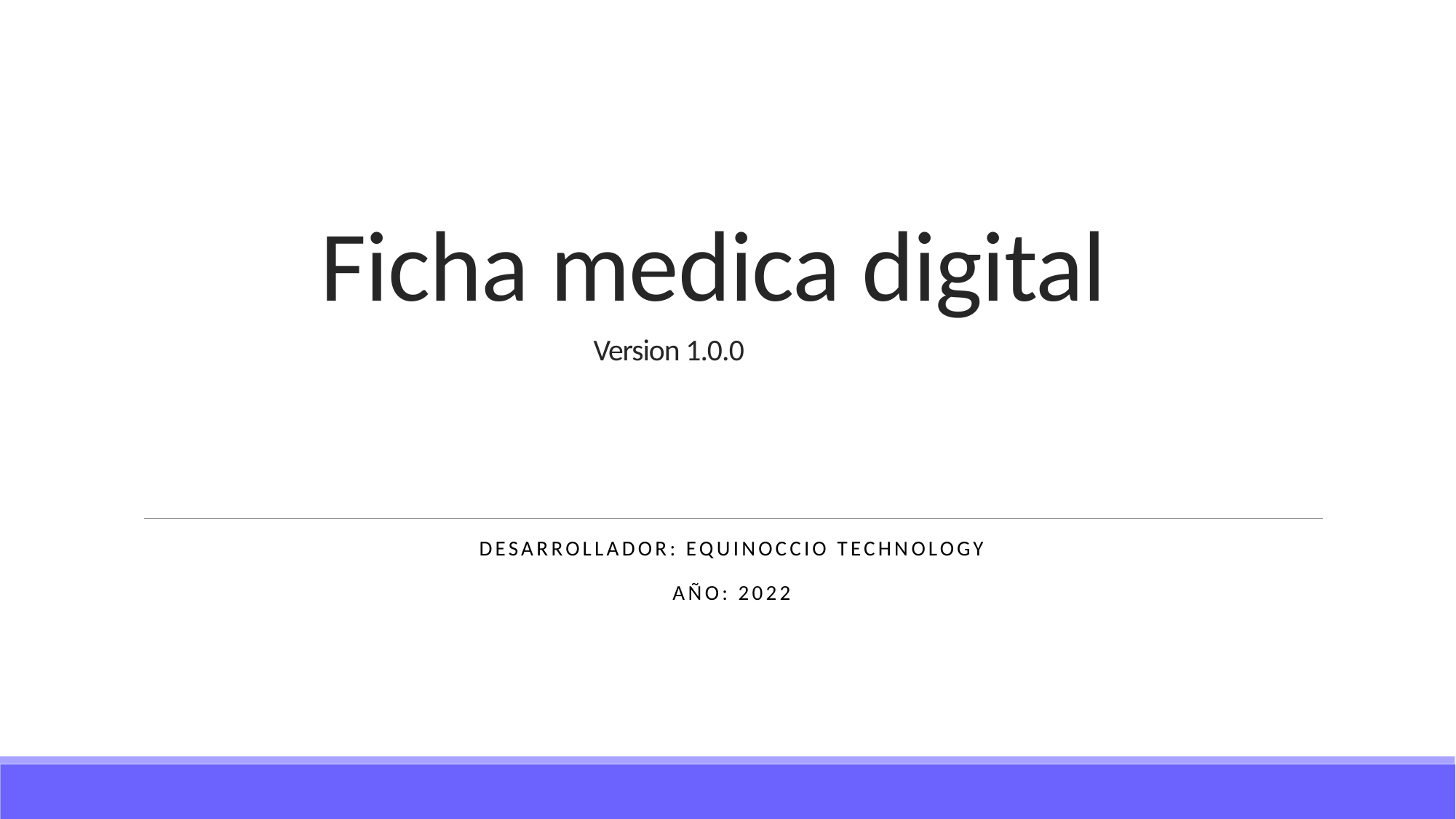

# Ficha medica digital
Version 1.0.0
Desarrollador: Equinoccio Technology
Año: 2022